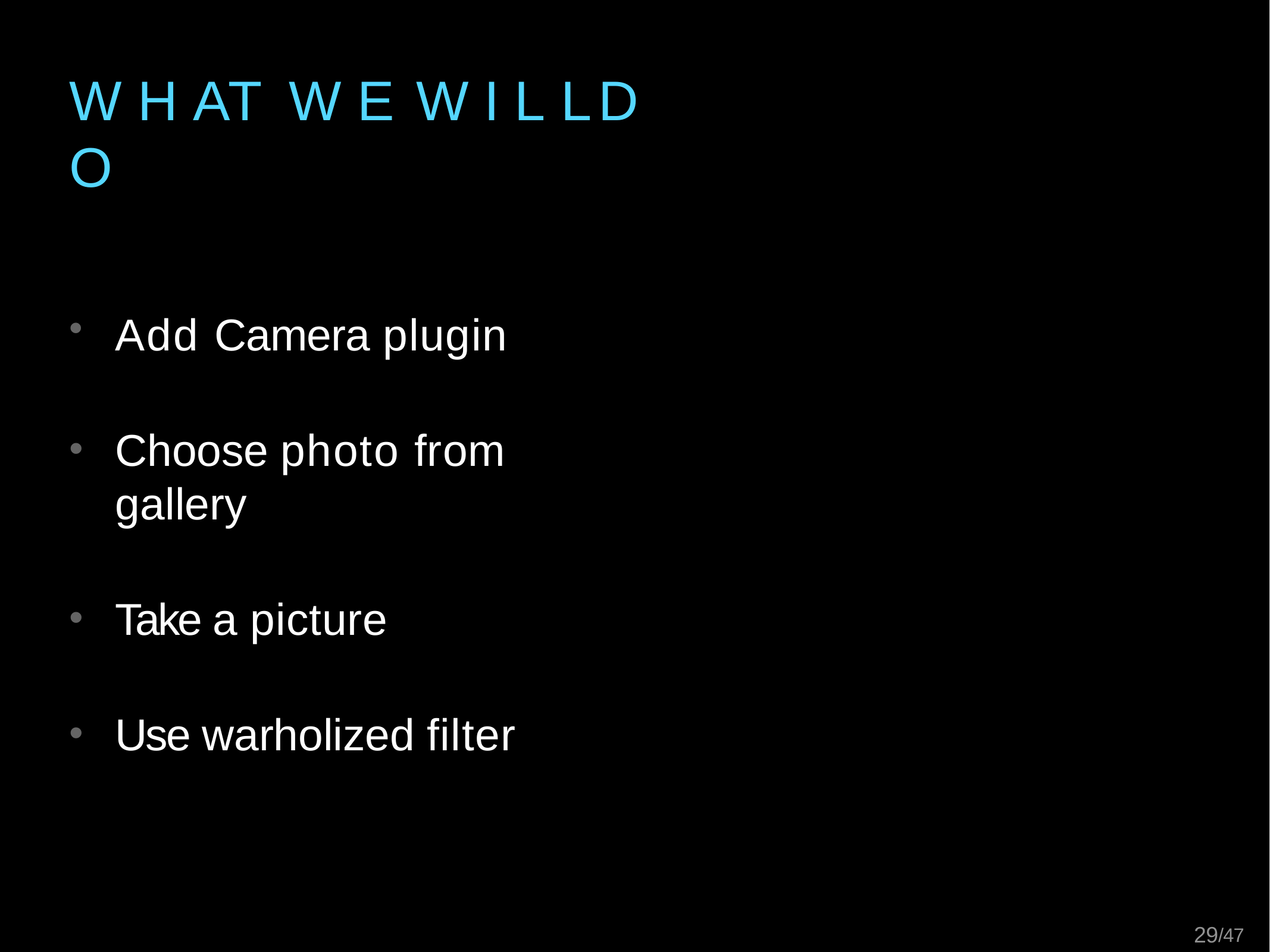

# W H AT	W E	W I L L	D O
Add Camera plugin

Choose photo from gallery

Take a picture

Use warholized filter
29/47